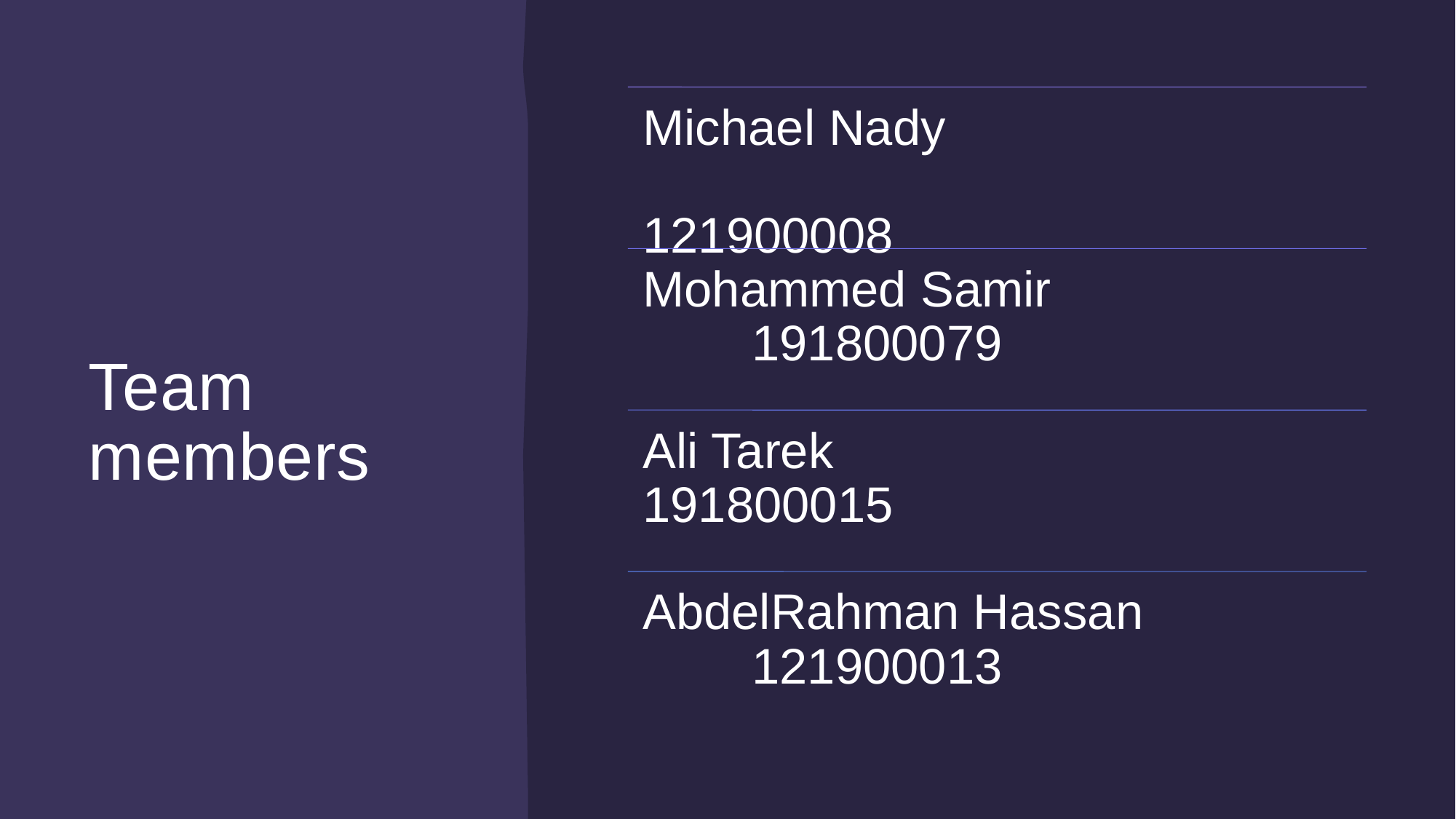

Michael Nady                                       		         	121900008
Mohammed Samir  				191800079
Ali Tarek 					191800015
AbdelRahman Hassan 			121900013
# Team members